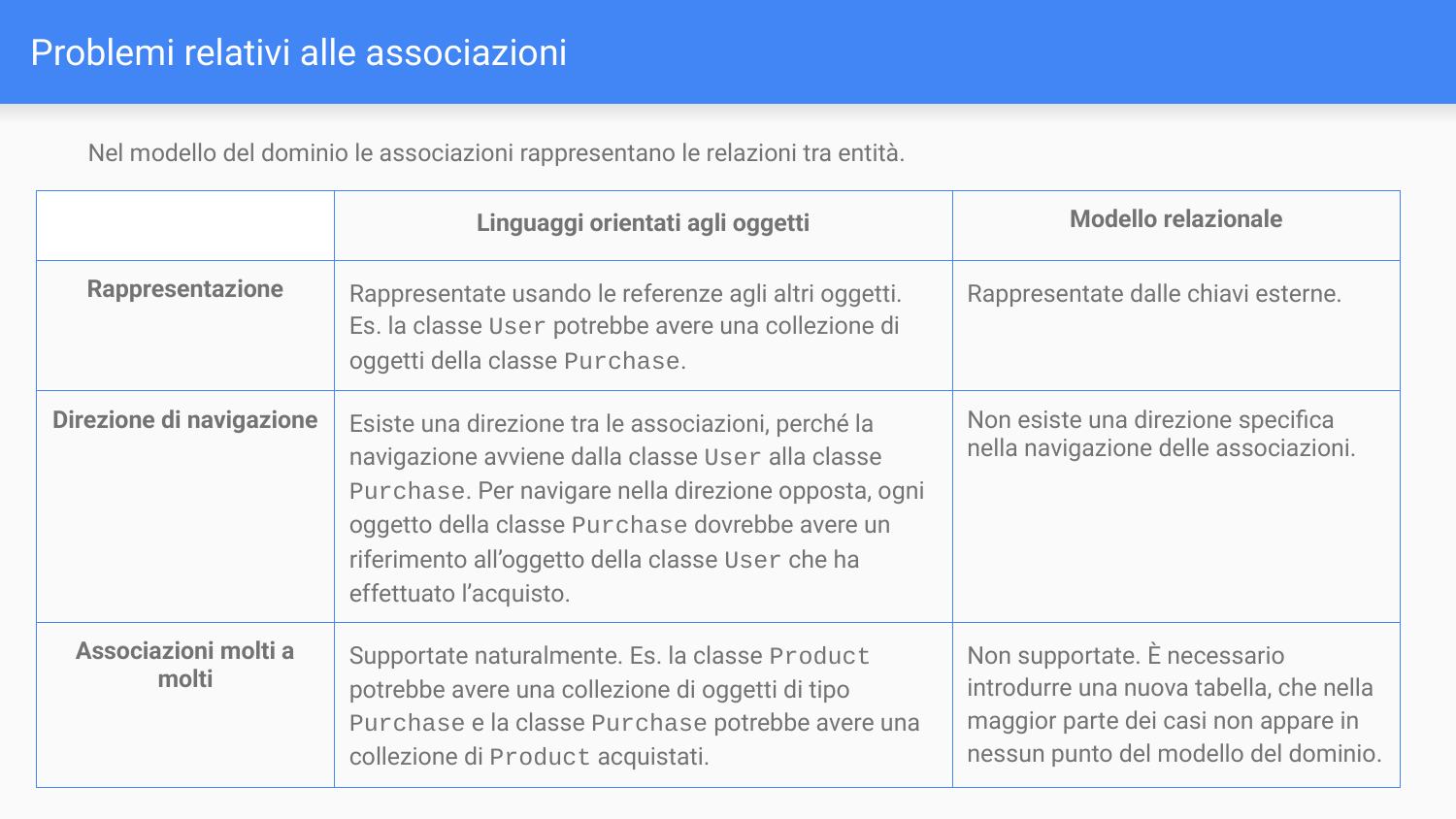

# Problemi relativi alle associazioni
Nel modello del dominio le associazioni rappresentano le relazioni tra entità.
|  | Linguaggi orientati agli oggetti | Modello relazionale |
| --- | --- | --- |
| Rappresentazione | Rappresentate usando le referenze agli altri oggetti. Es. la classe User potrebbe avere una collezione di oggetti della classe Purchase. | Rappresentate dalle chiavi esterne. |
| Direzione di navigazione | Esiste una direzione tra le associazioni, perché la navigazione avviene dalla classe User alla classe Purchase. Per navigare nella direzione opposta, ogni oggetto della classe Purchase dovrebbe avere un riferimento all’oggetto della classe User che ha effettuato l’acquisto. | Non esiste una direzione specifica nella navigazione delle associazioni. |
| Associazioni molti a molti | Supportate naturalmente. Es. la classe Product potrebbe avere una collezione di oggetti di tipo Purchase e la classe Purchase potrebbe avere una collezione di Product acquistati. | Non supportate. È necessario introdurre una nuova tabella, che nella maggior parte dei casi non appare in nessun punto del modello del dominio. |